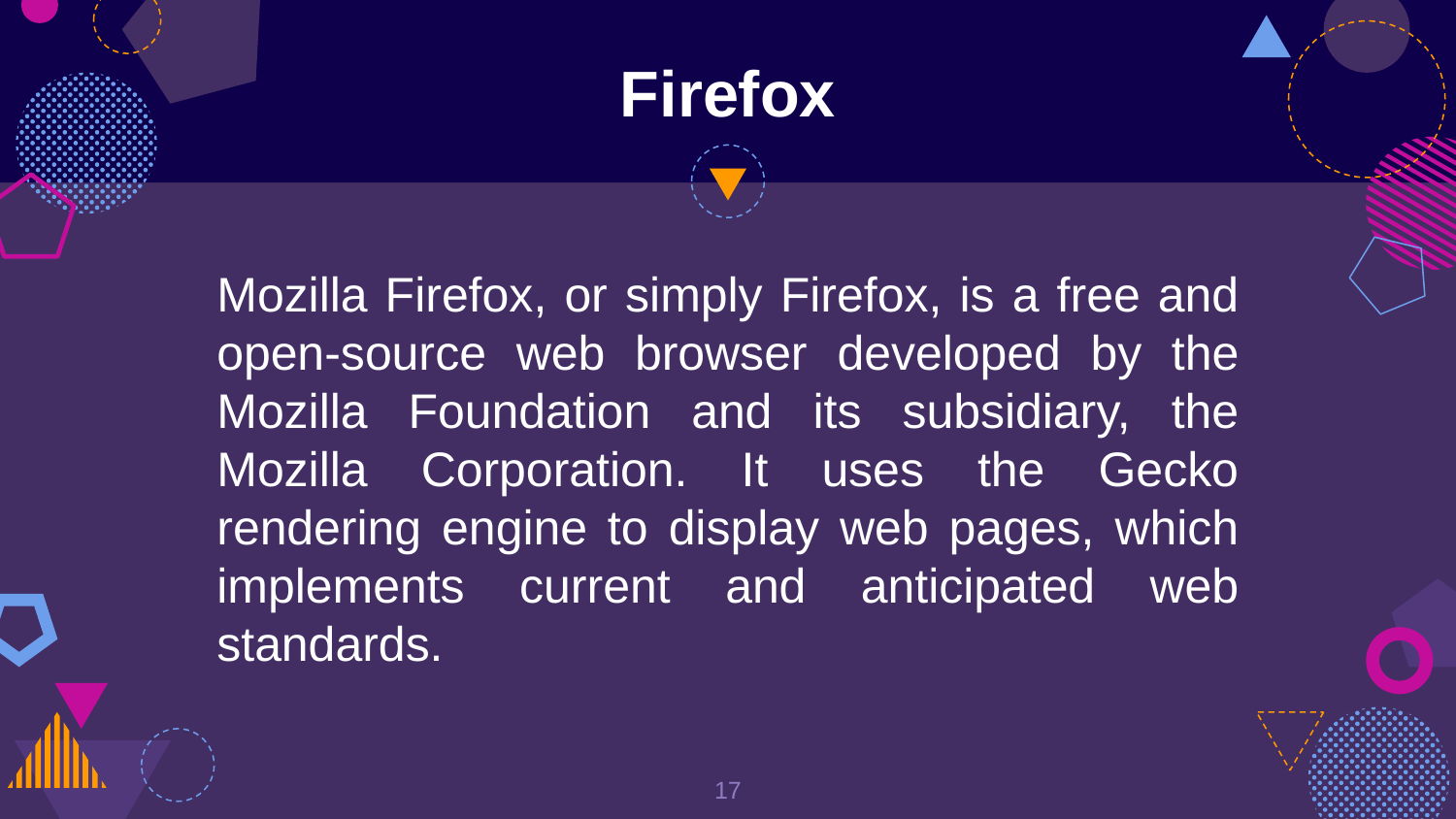

# Firefox
Mozilla Firefox, or simply Firefox, is a free and open-source web browser developed by the Mozilla Foundation and its subsidiary, the Mozilla Corporation. It uses the Gecko rendering engine to display web pages, which implements current and anticipated web standards.
17